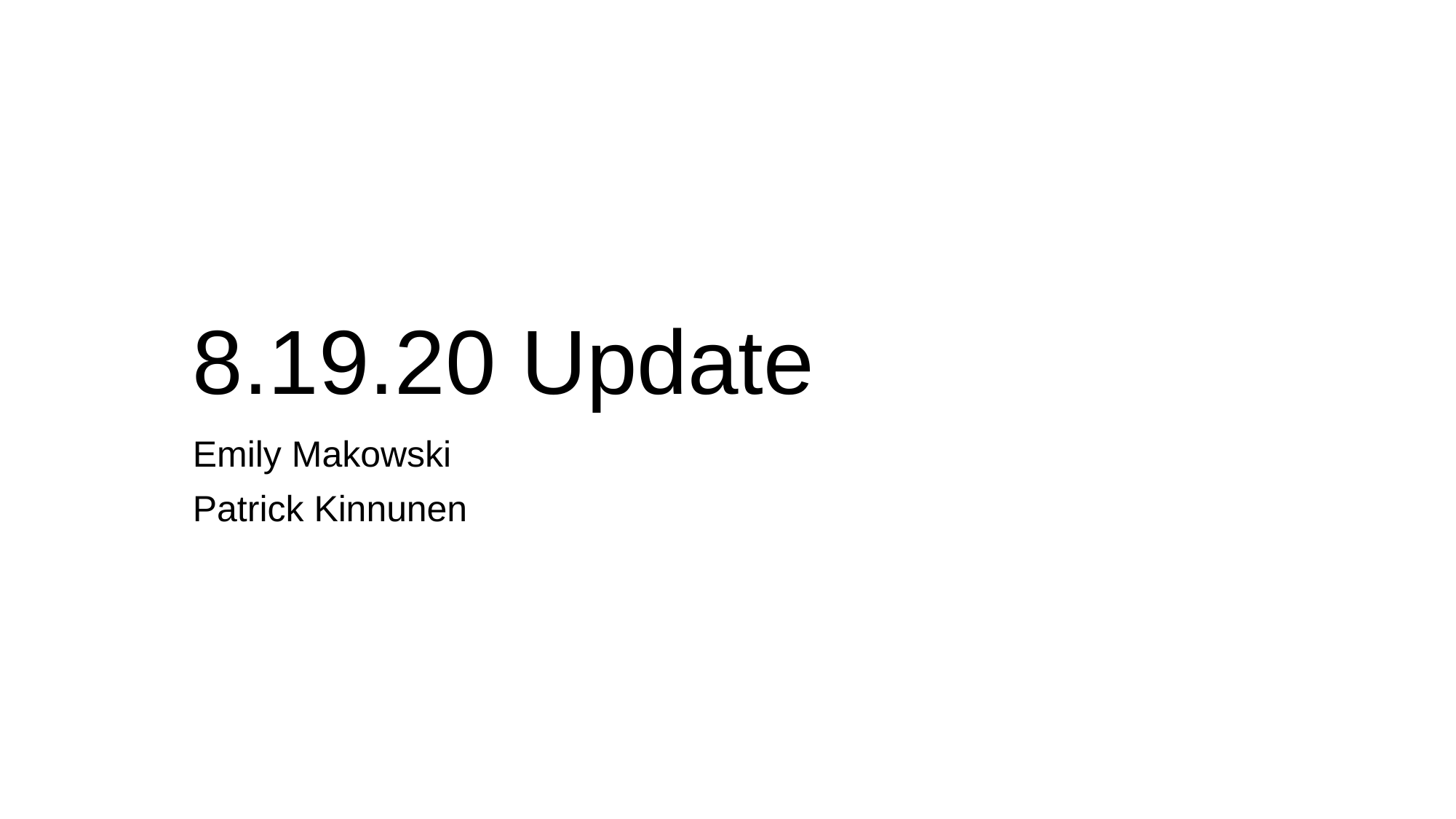

# 8.19.20 Update
Emily Makowski
Patrick Kinnunen